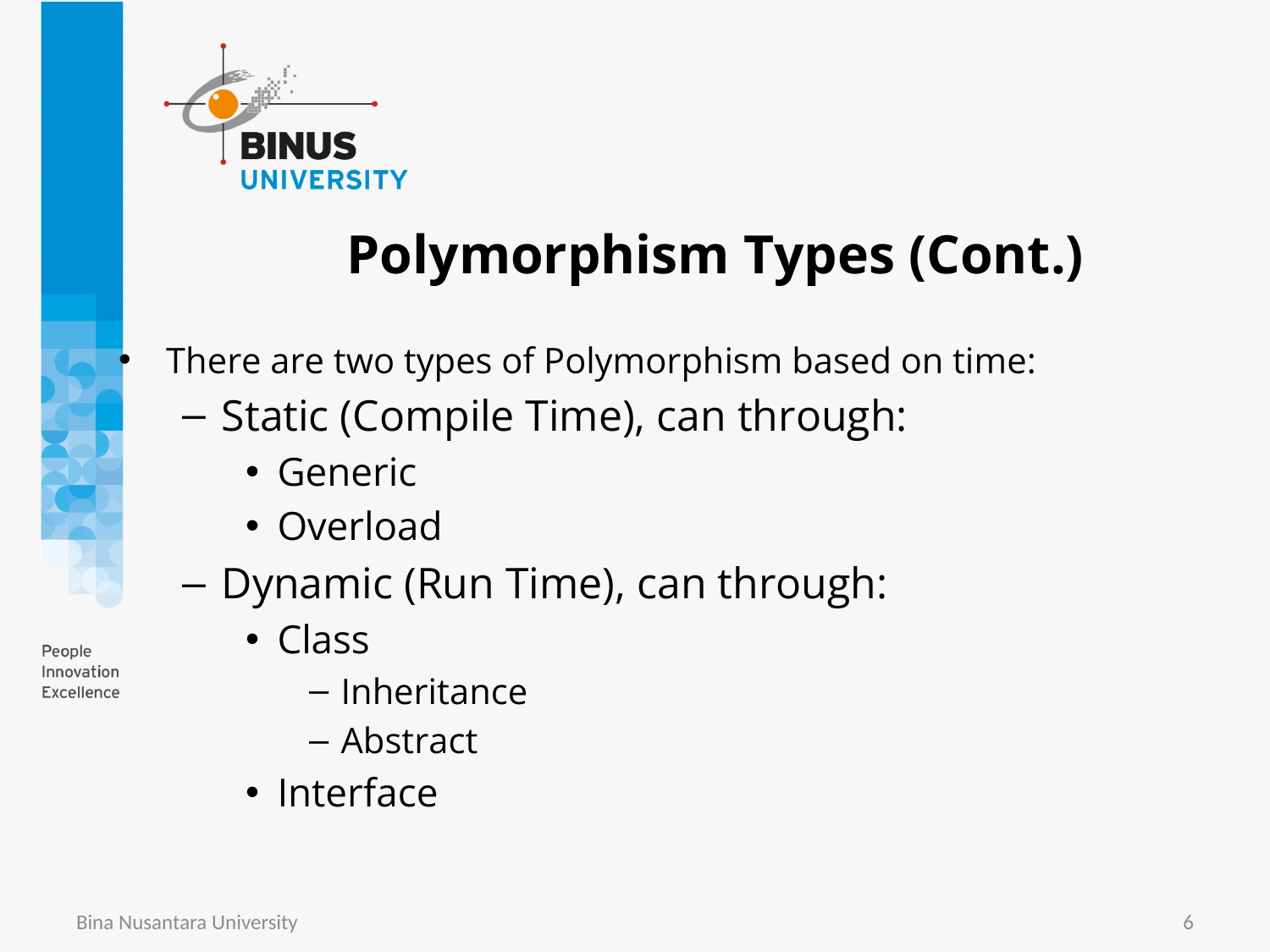

# Polymorphism Types (Cont.)
There are two types of Polymorphism based on time:
Static (Compile Time), can through:
Generic
Overload
Dynamic (Run Time), can through:
Class
Inheritance
Abstract
Interface

Bina Nusantara University
6